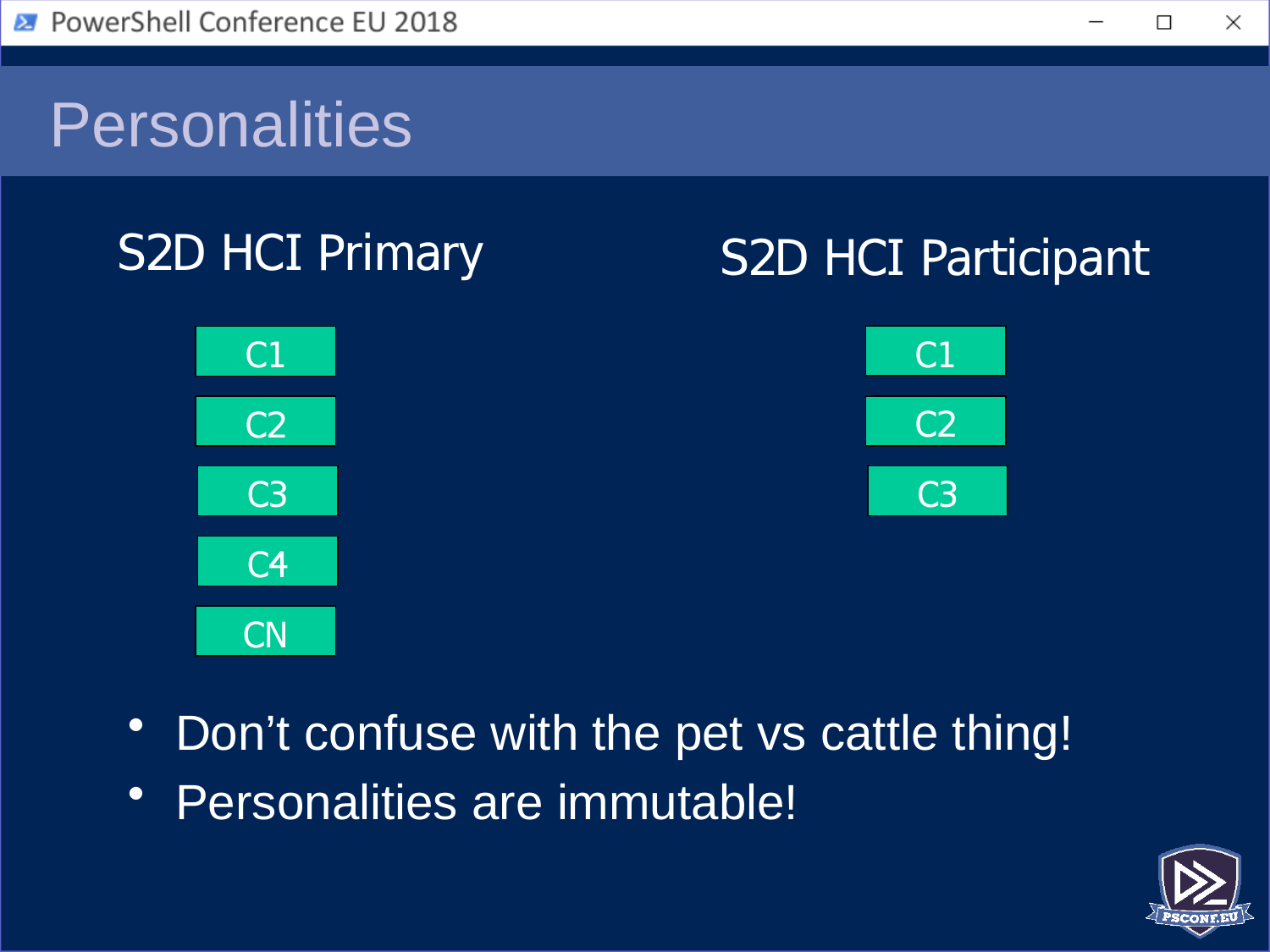

# Personalities
S2D HCI Primary
S2D HCI Participant
C1
C1
C2
C2
C3
C3
C4
CN
Don’t confuse with the pet vs cattle thing!
Personalities are immutable!